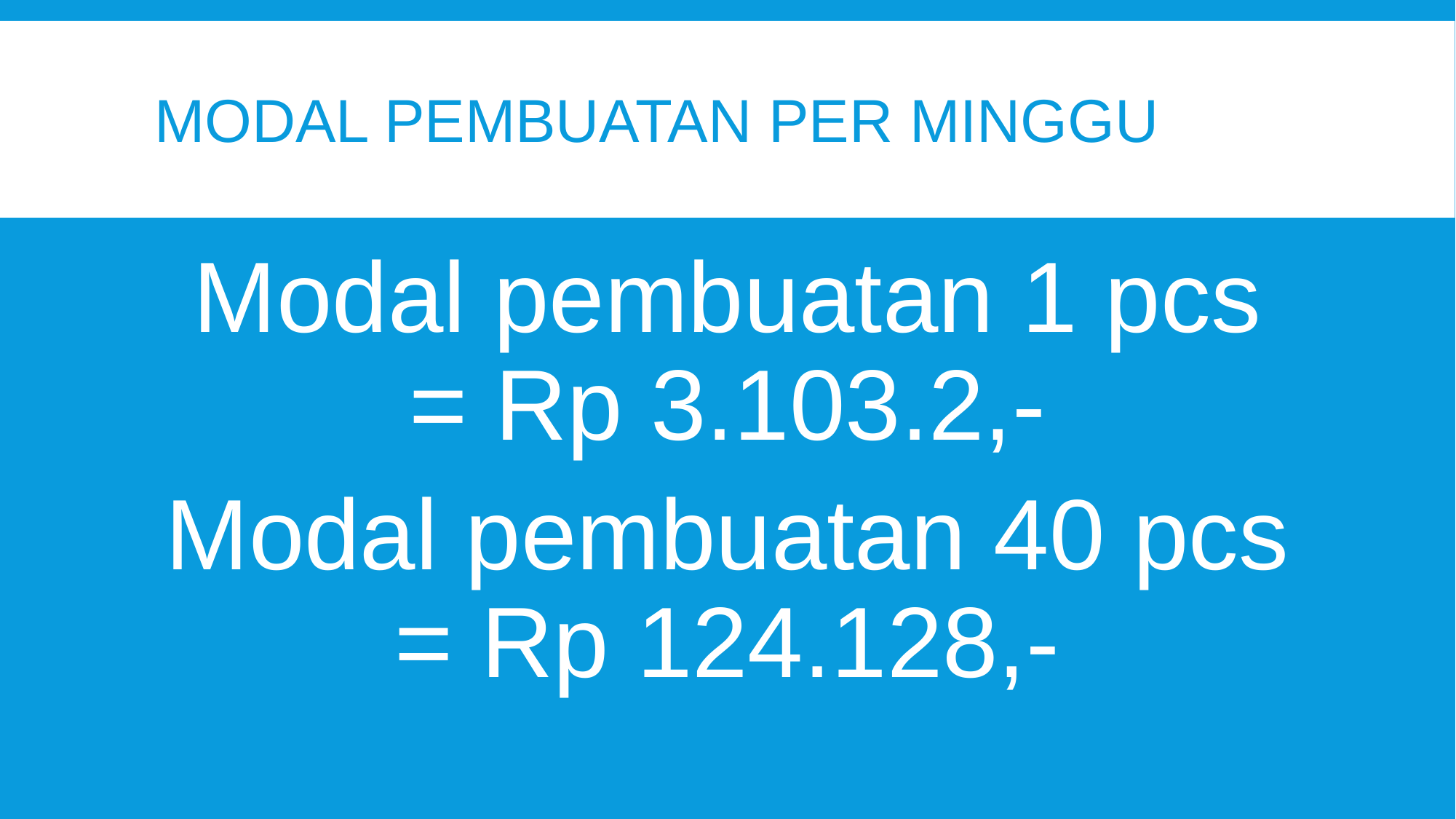

# Modal pembuatan per minggu
Modal pembuatan 1 pcs = Rp 3.103.2,-
Modal pembuatan 40 pcs = Rp 124.128,-